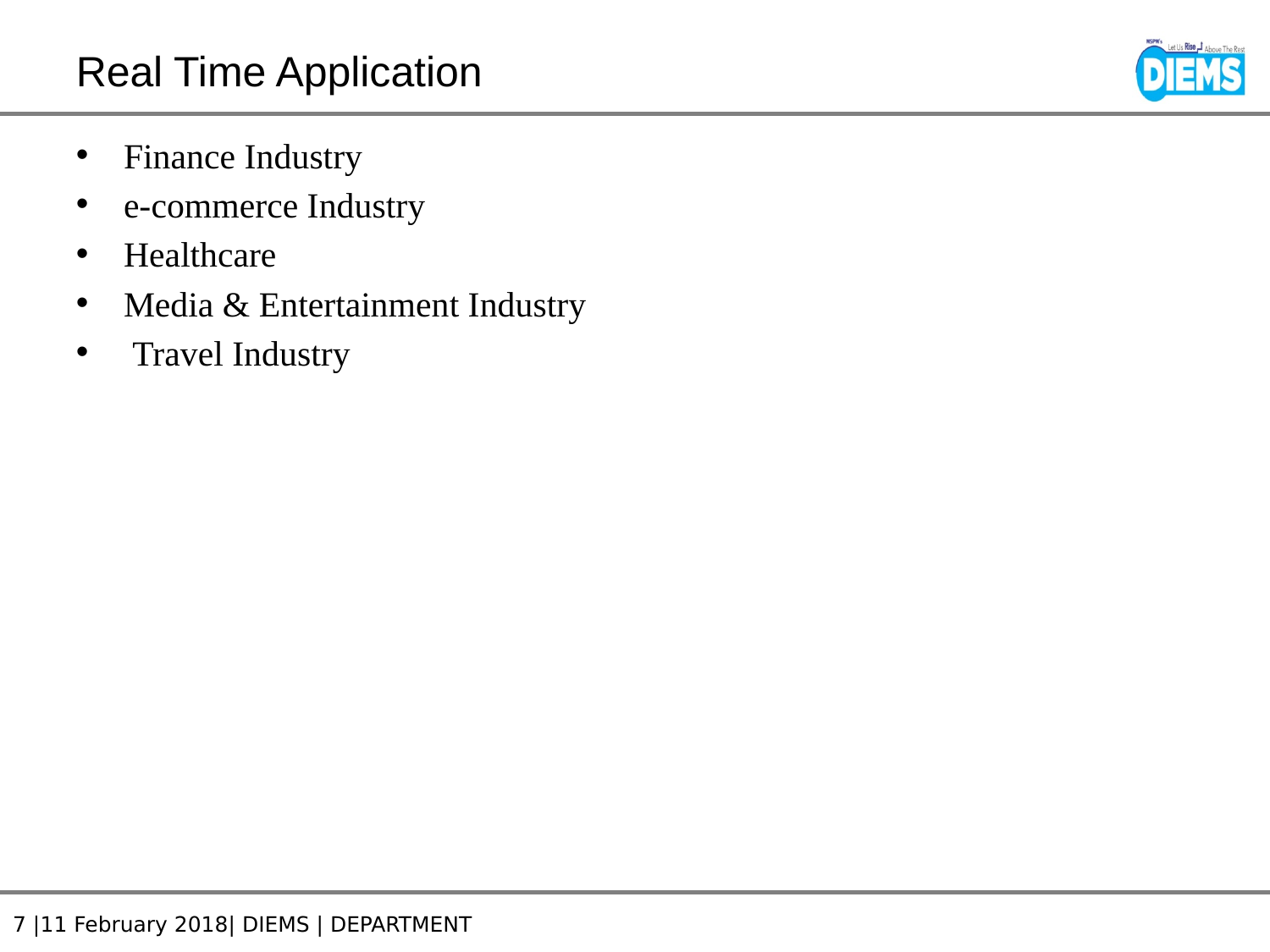

# Real Time Application
Finance Industry
e-commerce Industry
Healthcare
Media & Entertainment Industry
 Travel Industry